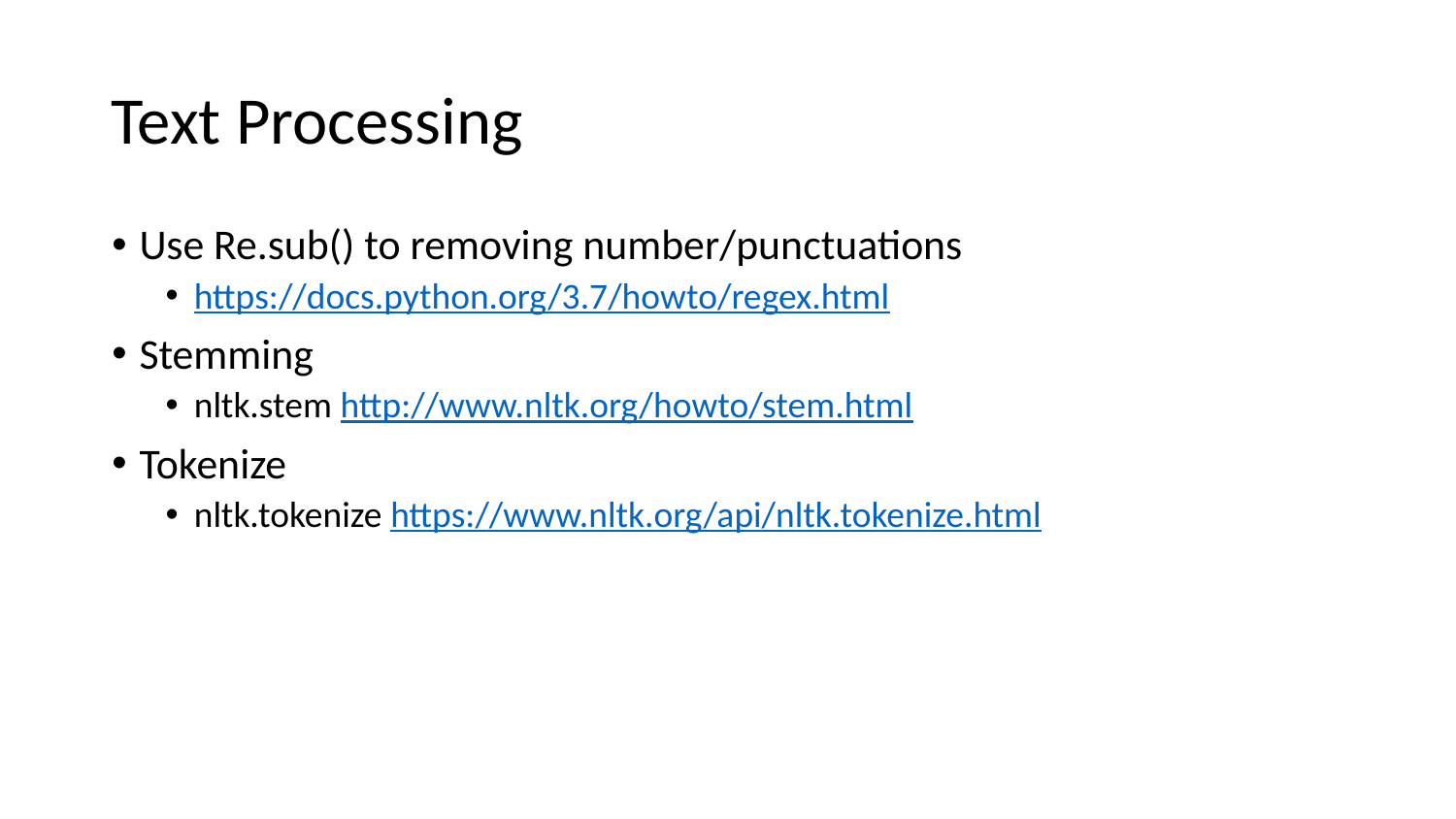

# Text Processing
Use Re.sub() to removing number/punctuations
https://docs.python.org/3.7/howto/regex.html
Stemming
nltk.stem http://www.nltk.org/howto/stem.html
Tokenize
nltk.tokenize https://www.nltk.org/api/nltk.tokenize.html